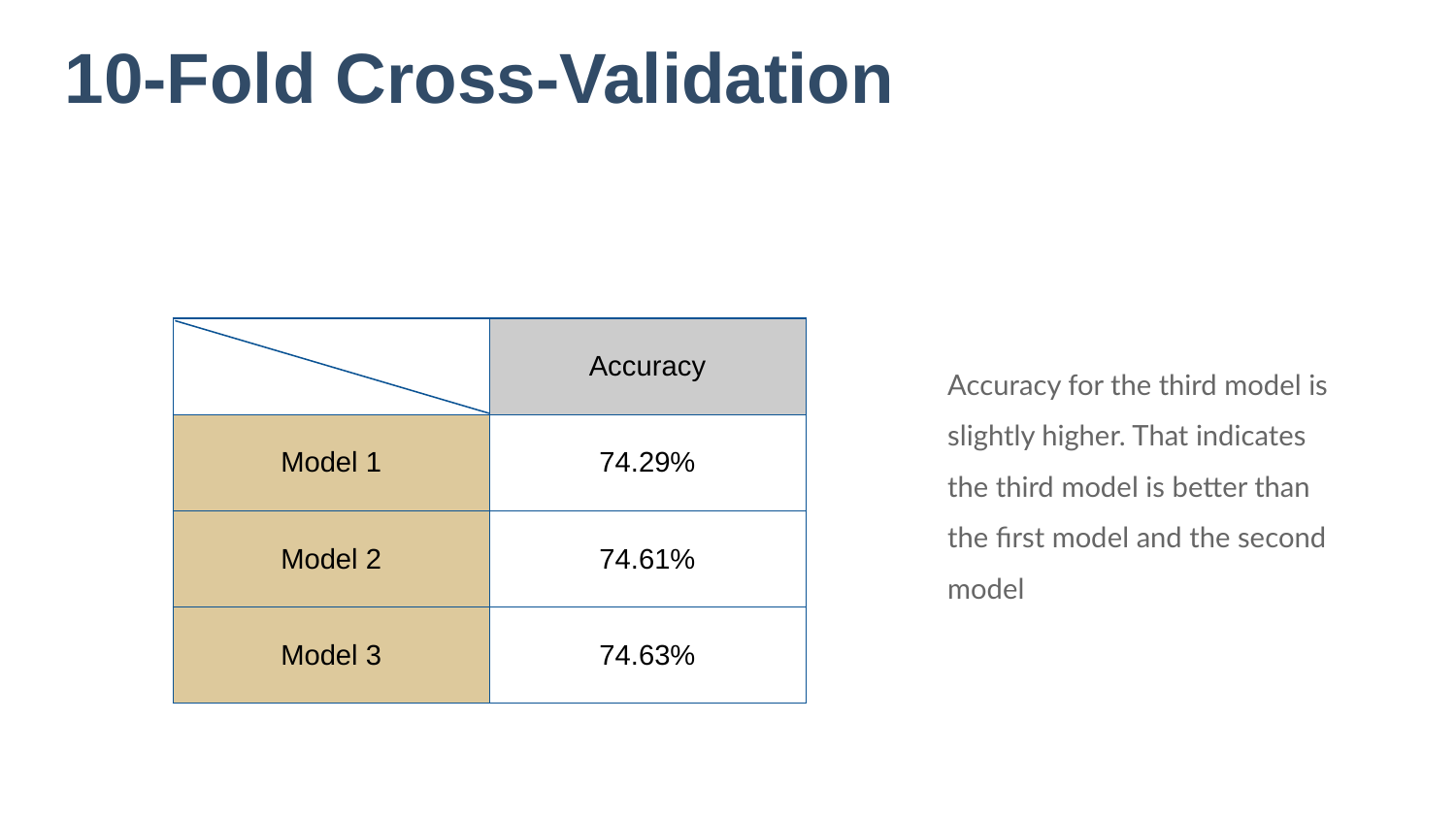

10-Fold Cross-Validation

|  | Accuracy |
| --- | --- |
| Model 1 | 74.29% |
| Model 2 | 74.61% |
| Model 3 | 74.63% |
Accuracy for the third model is slightly higher. That indicates the third model is better than the first model and the second model